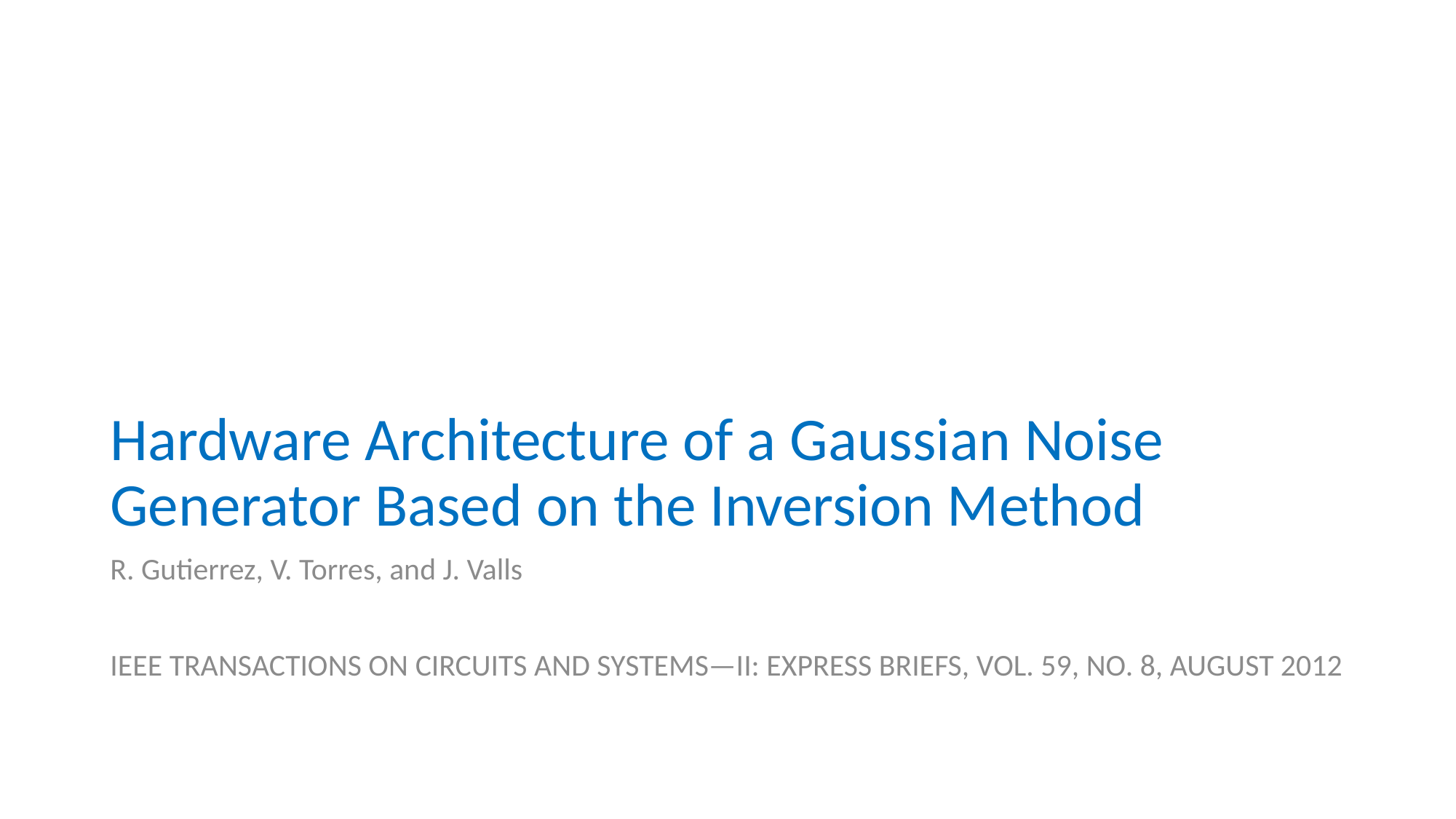

# Hardware Architecture of a Gaussian Noise Generator Based on the Inversion Method
R. Gutierrez, V. Torres, and J. Valls

IEEE TRANSACTIONS ON CIRCUITS AND SYSTEMS—II: EXPRESS BRIEFS, VOL. 59, NO. 8, AUGUST 2012